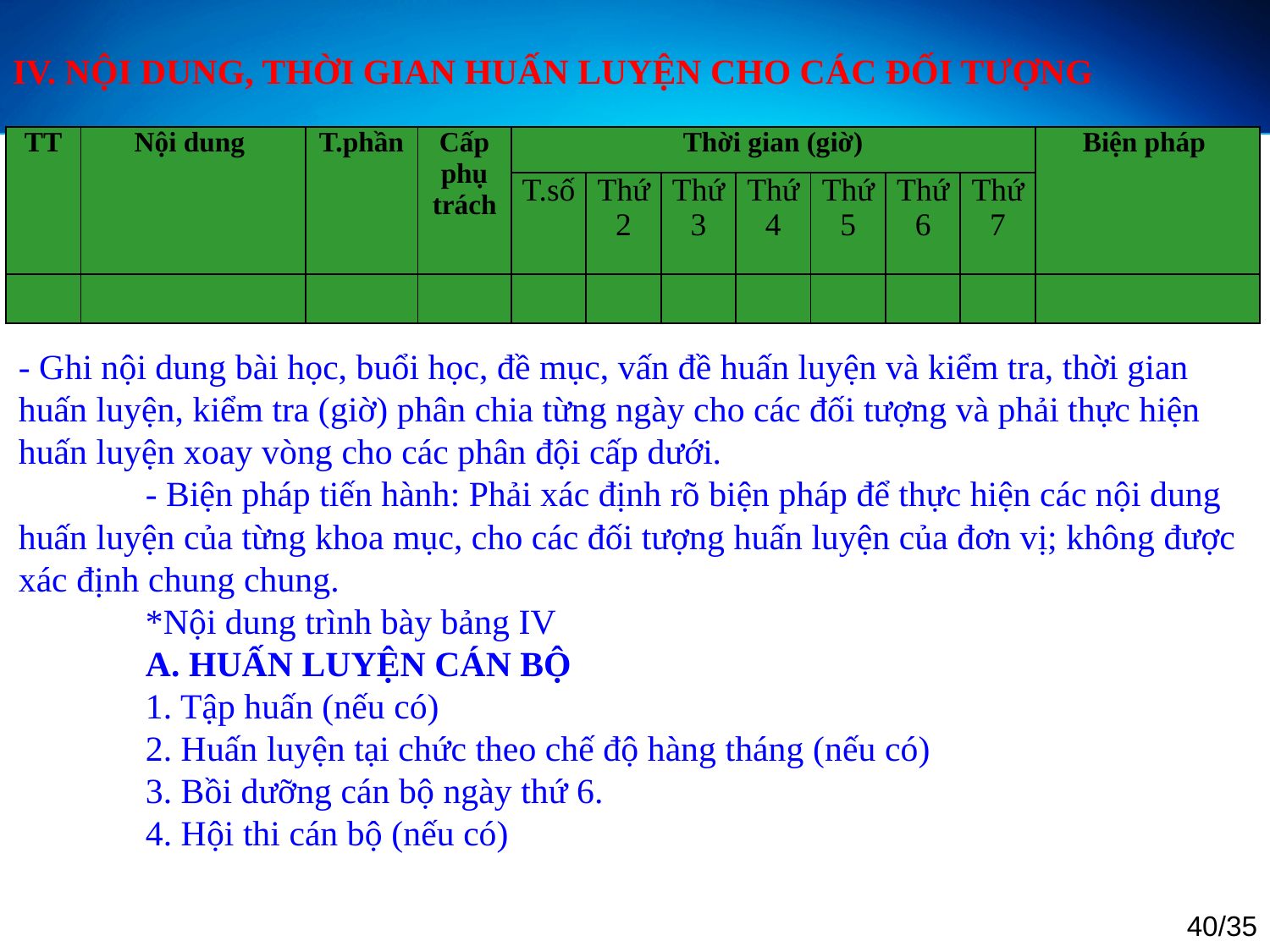

IV. NỘI DUNG, THỜI GIAN HUẤN LUYỆN CHO CÁC ĐỐI TƯỢNG
| TT | Nội dung | T.phần | Cấp phụ trách | Thời gian (giờ) |  |  |  |  |  |  | Biện pháp |
| --- | --- | --- | --- | --- | --- | --- | --- | --- | --- | --- | --- |
|  |  |  |  | T.số | Thứ 2 | Thứ 3 | Thứ 4 | Thứ 5 | Thứ 6 | Thứ 7 |  |
|  |  |  |  |  |  |  |  |  |  |  |  |
- Ghi nội dung bài học, buổi học, đề mục, vấn đề huấn luyện và kiểm tra, thời gian huấn luyện, kiểm tra (giờ) phân chia từng ngày cho các đối tượng và phải thực hiện huấn luyện xoay vòng cho các phân đội cấp dưới.
	- Biện pháp tiến hành: Phải xác định rõ biện pháp để thực hiện các nội dung huấn luyện của từng khoa mục, cho các đối tượng huấn luyện của đơn vị; không được xác định chung chung.
	*Nội dung trình bày bảng IV
	A. HUẤN LUYỆN CÁN BỘ
	1. Tập huấn (nếu có)
	2. Huấn luyện tại chức theo chế độ hàng tháng (nếu có)
	3. Bồi dưỡng cán bộ ngày thứ 6.
	4. Hội thi cán bộ (nếu có)
40/35